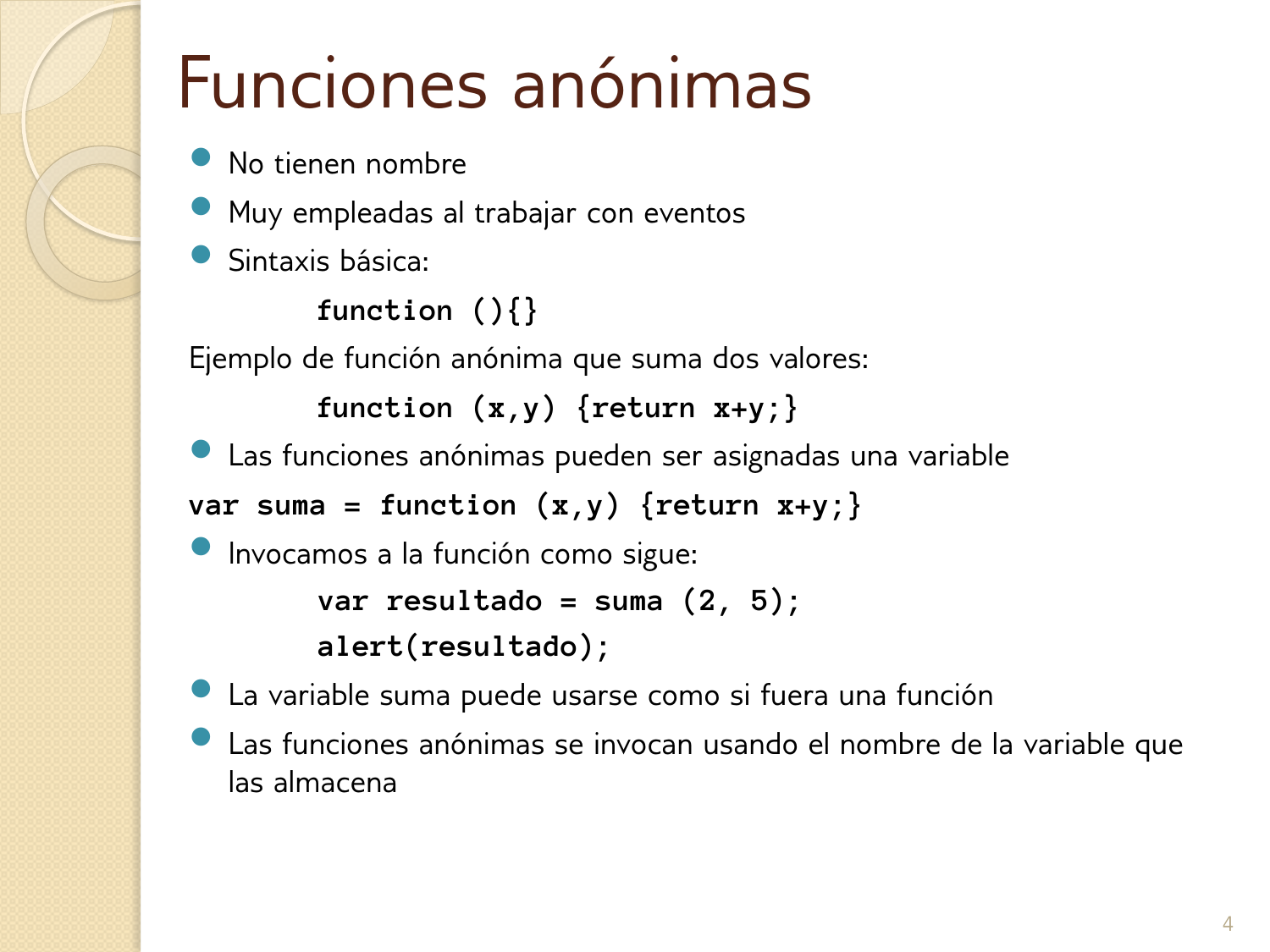

4
# Funciones anónimas
No tienen nombre
Muy empleadas al trabajar con eventos
Sintaxis básica:
	function (){}
Ejemplo de función anónima que suma dos valores:
	function (x,y) {return x+y;}
Las funciones anónimas pueden ser asignadas una variable
var suma = function (x,y) {return x+y;}
Invocamos a la función como sigue:
var resultado = suma (2, 5);
alert(resultado);
La variable suma puede usarse como si fuera una función
Las funciones anónimas se invocan usando el nombre de la variable que las almacena